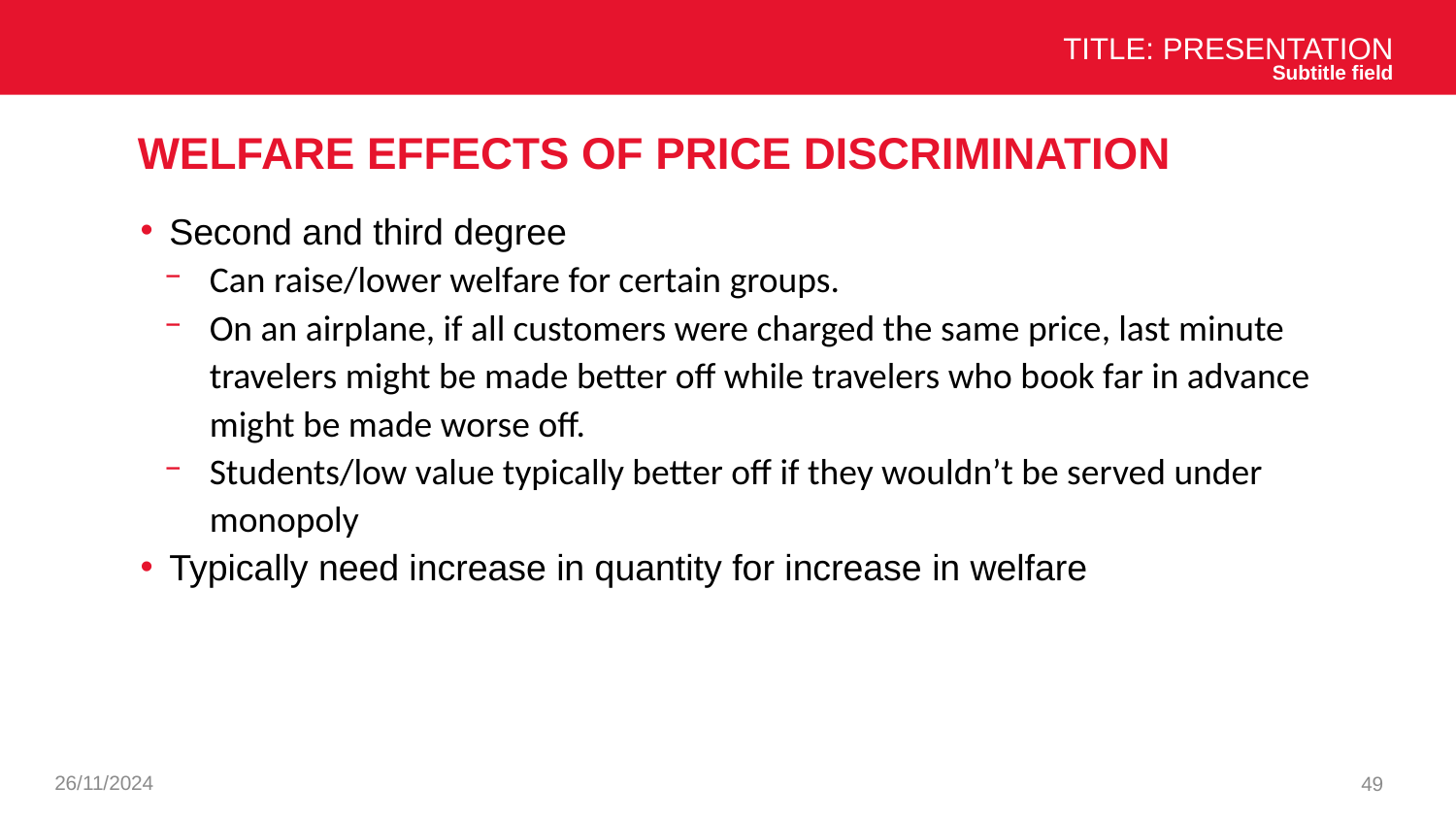

Title: Presentation
Subtitle field
# Welfare effects of price discrimination
Second and third degree
Can raise/lower welfare for certain groups.
On an airplane, if all customers were charged the same price, last minute travelers might be made better off while travelers who book far in advance might be made worse off.
Students/low value typically better off if they wouldn’t be served under monopoly
Typically need increase in quantity for increase in welfare

26/11/2024
49